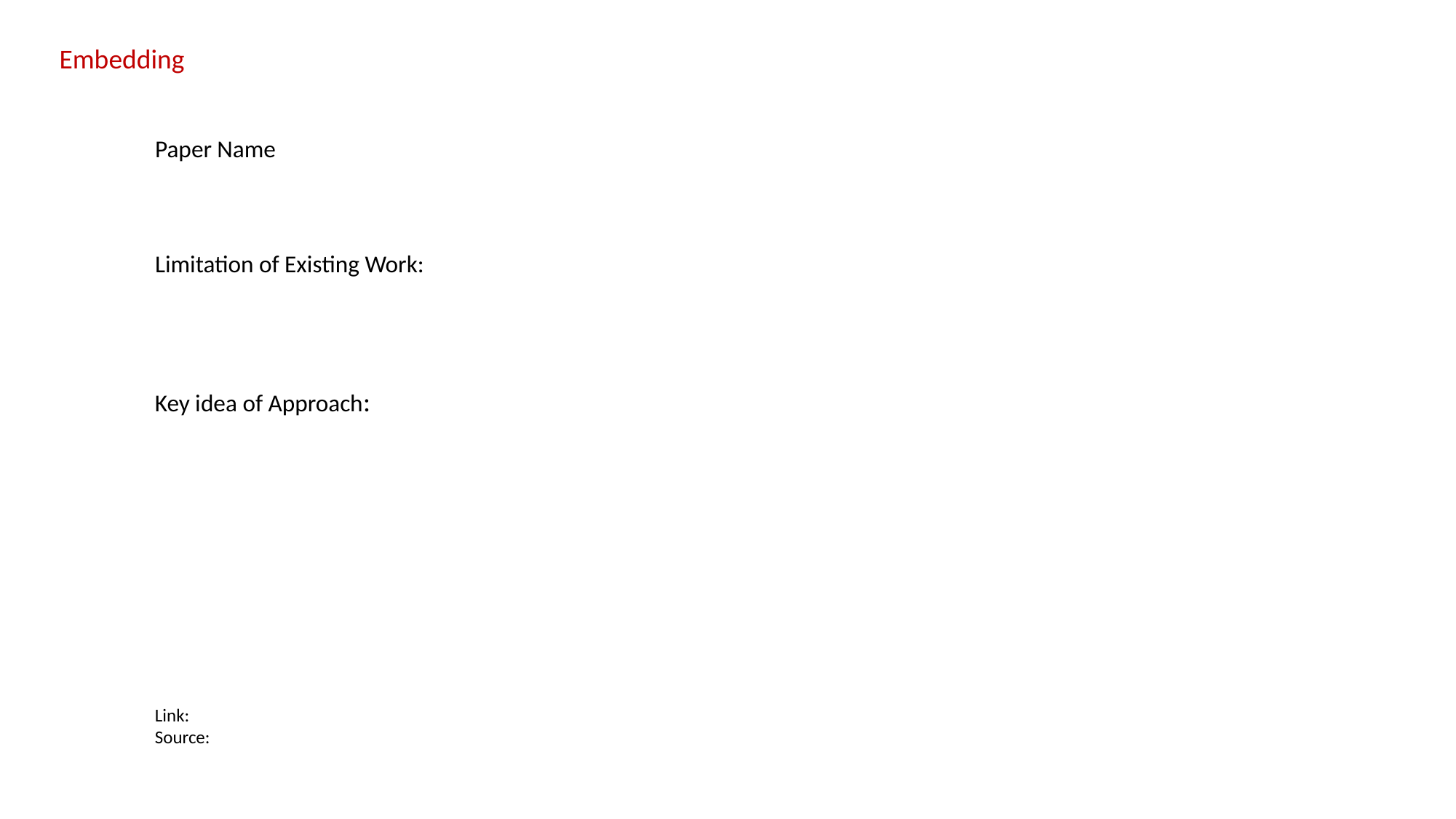

Embedding
# Paper Name
Limitation of Existing Work:

Key idea of Approach:

Link:
Source: